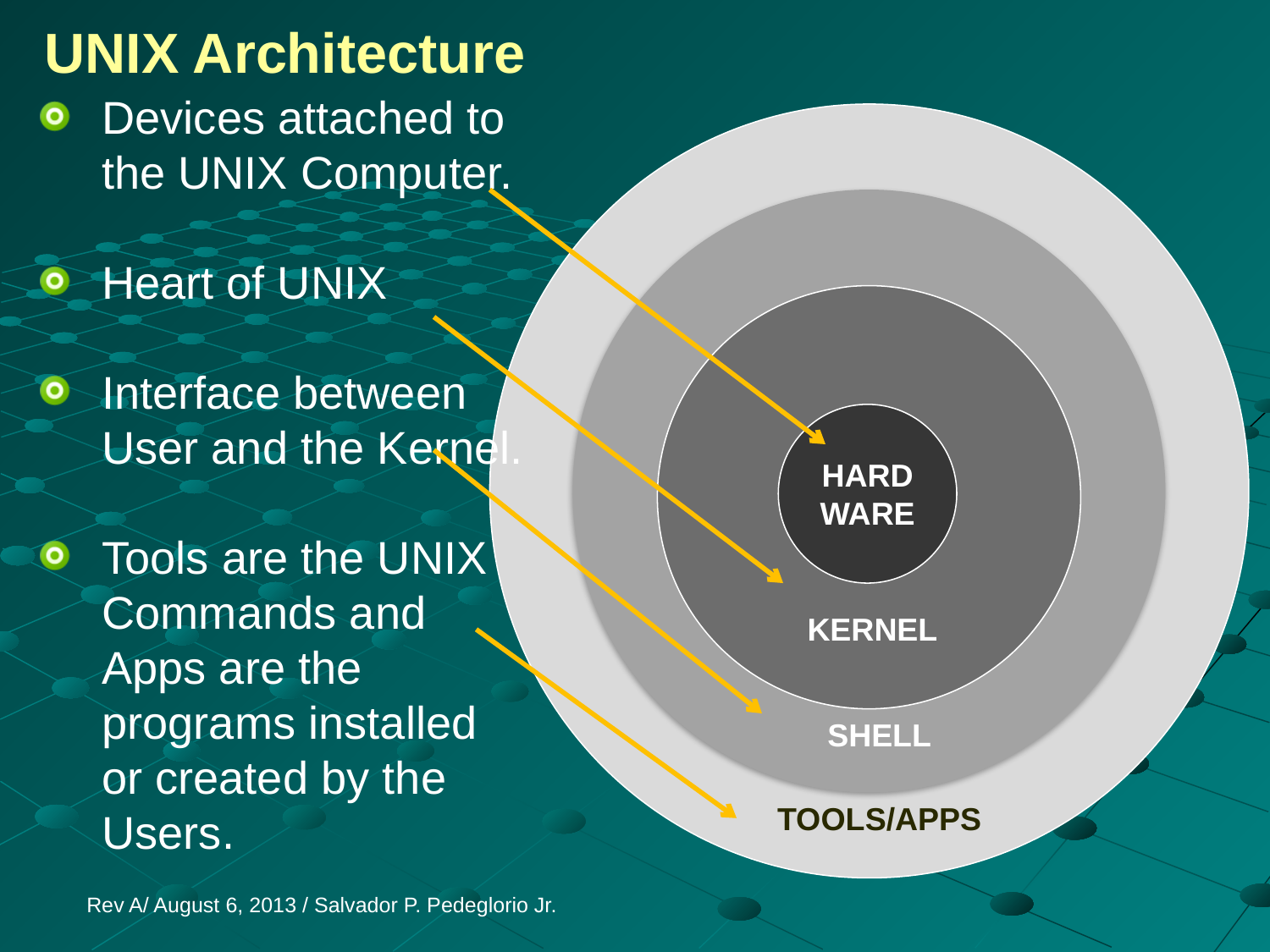

UNIX Architecture

Devices attached to the UNIX Computer.

Heart of UNIX

Interface between User and the Kernel.

Tools are the UNIX Commands and Apps are the programs installed or created by the Users.
	t\

KERNEL
HARD
WARE
KERNEL
SHELL
TOOLS/APPS
Rev A/ August 6, 2013 / Salvador P. Pedeglorio Jr.